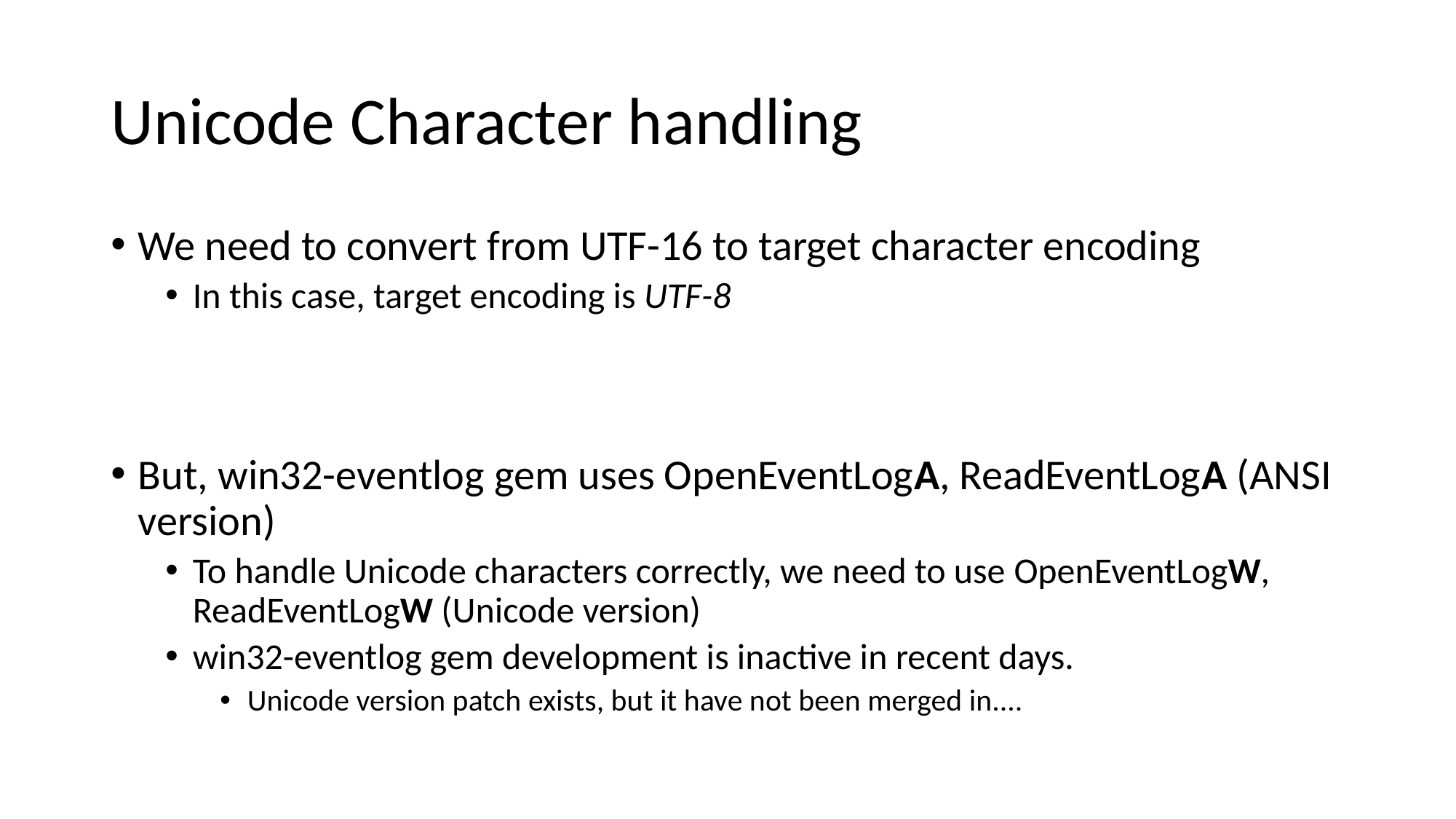

# Unicode Character handling
We need to convert from UTF-16 to target character encoding
In this case, target encoding is UTF-8

But, win32-eventlog gem uses OpenEventLogA, ReadEventLogA (ANSI version)
To handle Unicode characters correctly, we need to use OpenEventLogW, ReadEventLogW (Unicode version)
win32-eventlog gem development is inactive in recent days.
Unicode version patch exists, but it have not been merged in....